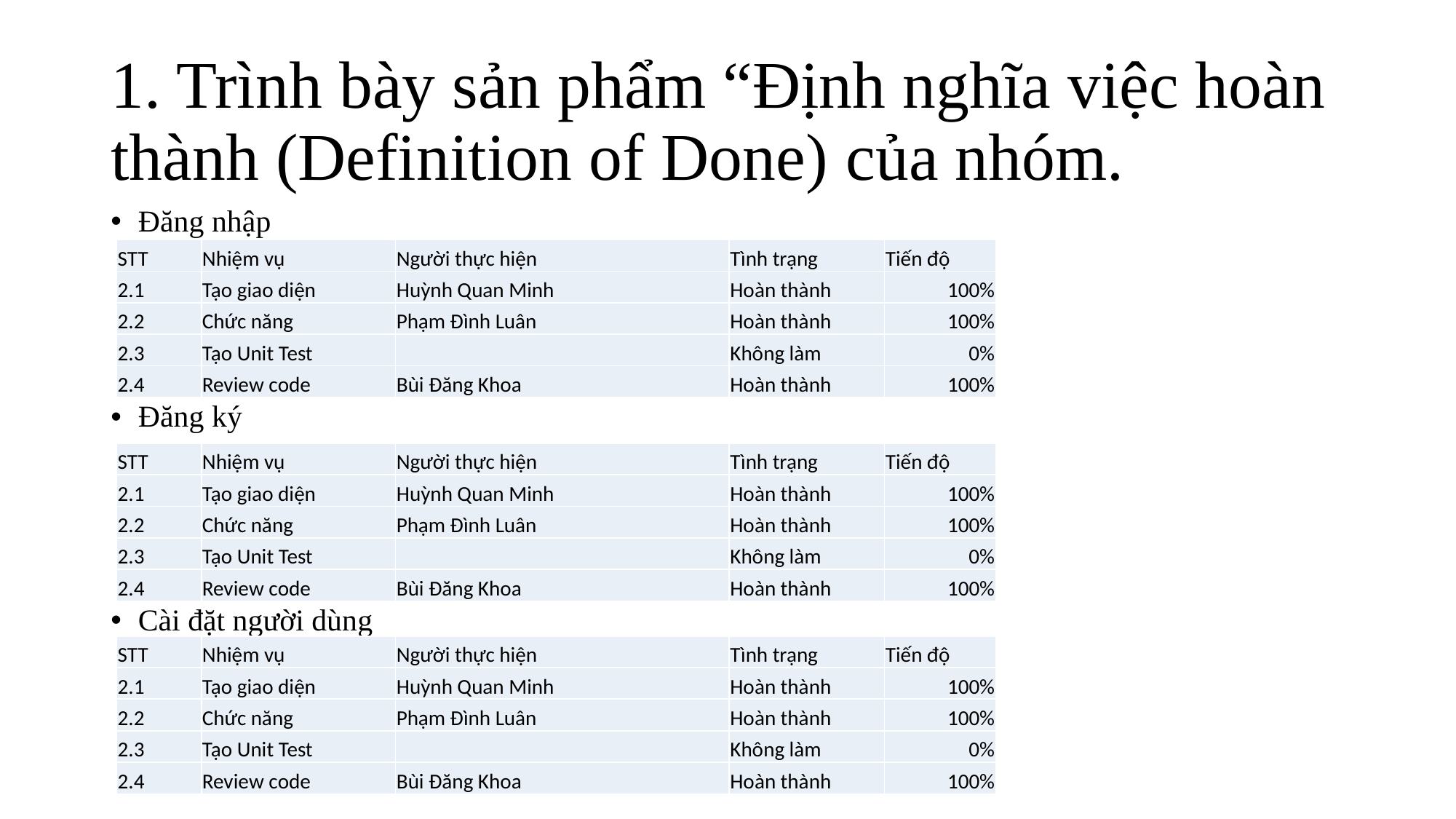

# 1. Trình bày sản phẩm “Định nghĩa việc hoàn thành (Definition of Done) của nhóm.
Đăng nhập
| STT | Nhiệm vụ | Người thực hiện | Tình trạng | Tiến độ |
| --- | --- | --- | --- | --- |
| 2.1 | Tạo giao diện | Huỳnh Quan Minh | Hoàn thành | 100% |
| 2.2 | Chức năng | Phạm Đình Luân | Hoàn thành | 100% |
| 2.3 | Tạo Unit Test |  | Không làm | 0% |
| 2.4 | Review code | Bùi Đăng Khoa | Hoàn thành | 100% |
Đăng ký
| STT | Nhiệm vụ | Người thực hiện | Tình trạng | Tiến độ |
| --- | --- | --- | --- | --- |
| 2.1 | Tạo giao diện | Huỳnh Quan Minh | Hoàn thành | 100% |
| 2.2 | Chức năng | Phạm Đình Luân | Hoàn thành | 100% |
| 2.3 | Tạo Unit Test |  | Không làm | 0% |
| 2.4 | Review code | Bùi Đăng Khoa | Hoàn thành | 100% |
Cài đặt người dùng
| STT | Nhiệm vụ | Người thực hiện | Tình trạng | Tiến độ |
| --- | --- | --- | --- | --- |
| 2.1 | Tạo giao diện | Huỳnh Quan Minh | Hoàn thành | 100% |
| 2.2 | Chức năng | Phạm Đình Luân | Hoàn thành | 100% |
| 2.3 | Tạo Unit Test |  | Không làm | 0% |
| 2.4 | Review code | Bùi Đăng Khoa | Hoàn thành | 100% |